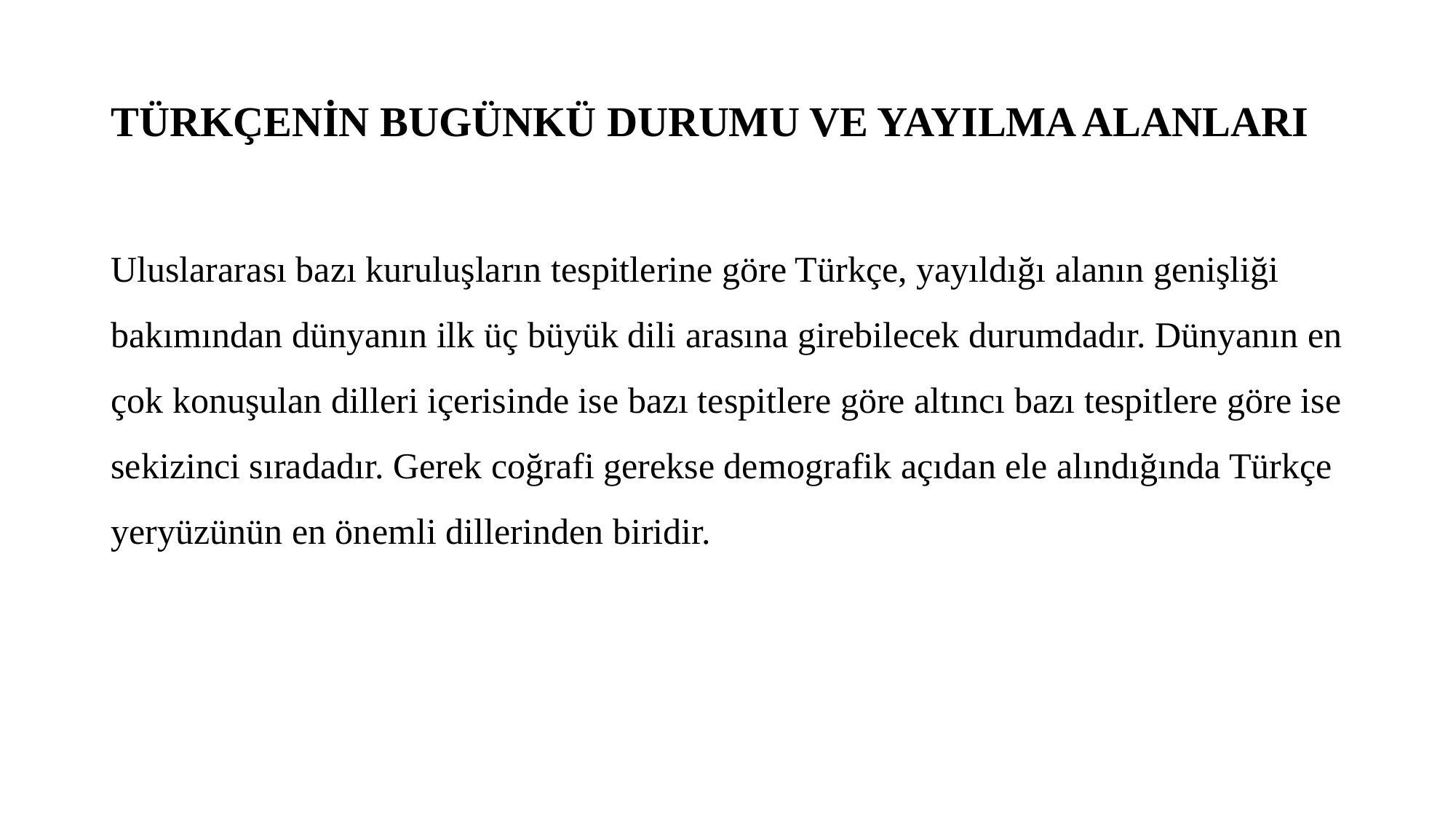

# TÜRKÇENİN BUGÜNKÜ DURUMU VE YAYILMA ALANLARI
Uluslararası bazı kuruluşların tespitlerine göre Türkçe, yayıldığı alanın genişliği bakımından dünyanın ilk üç büyük dili arasına girebilecek durumdadır. Dünyanın en çok konuşulan dilleri içerisinde ise bazı tespitlere göre altıncı bazı tespitlere göre ise sekizinci sıradadır. Gerek coğrafi gerekse demografik açıdan ele alındığında Türkçe yeryüzünün en önemli dillerinden biridir.